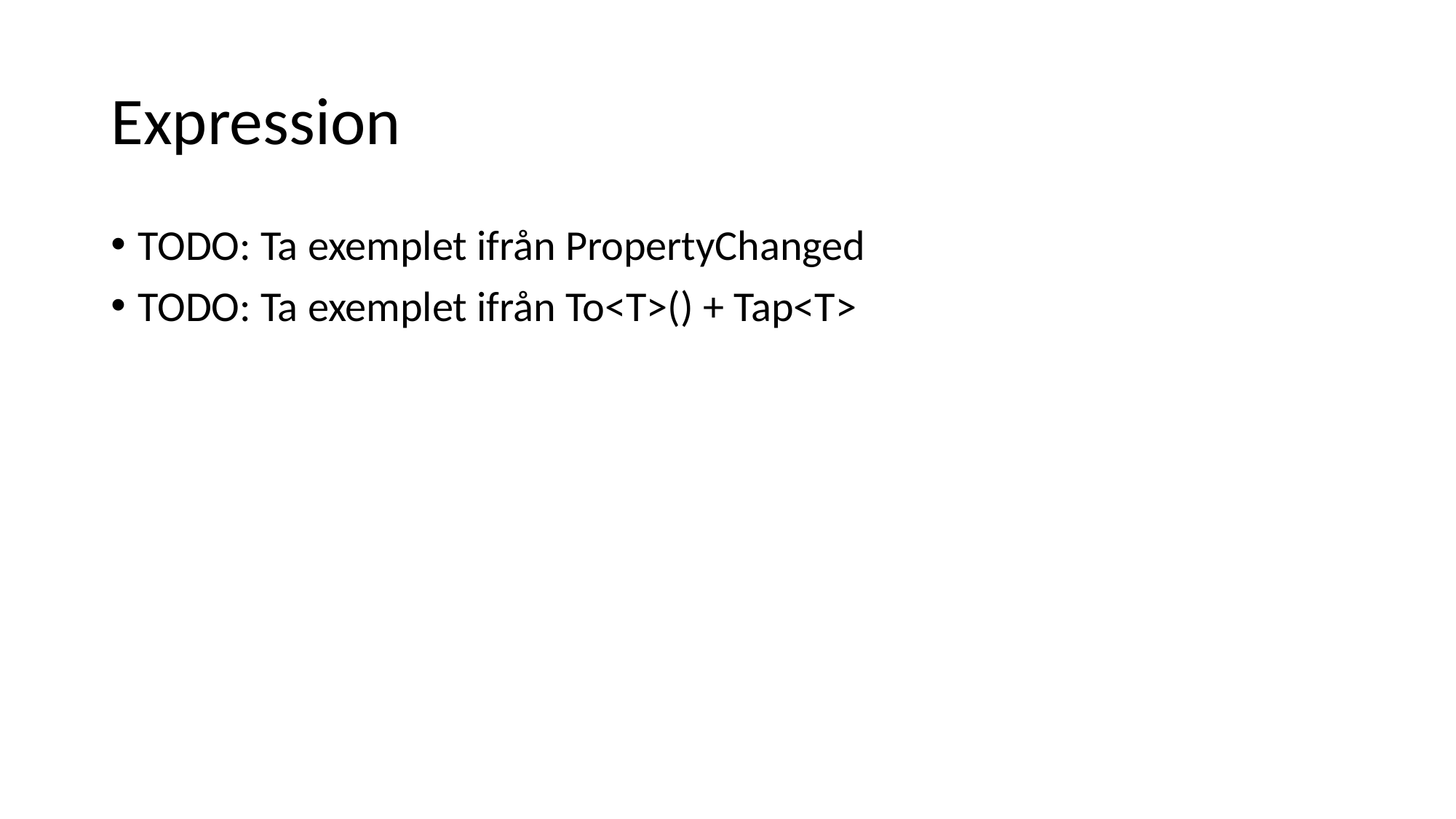

# Expression
TODO: Ta exemplet ifrån PropertyChanged
TODO: Ta exemplet ifrån To<T>() + Tap<T>